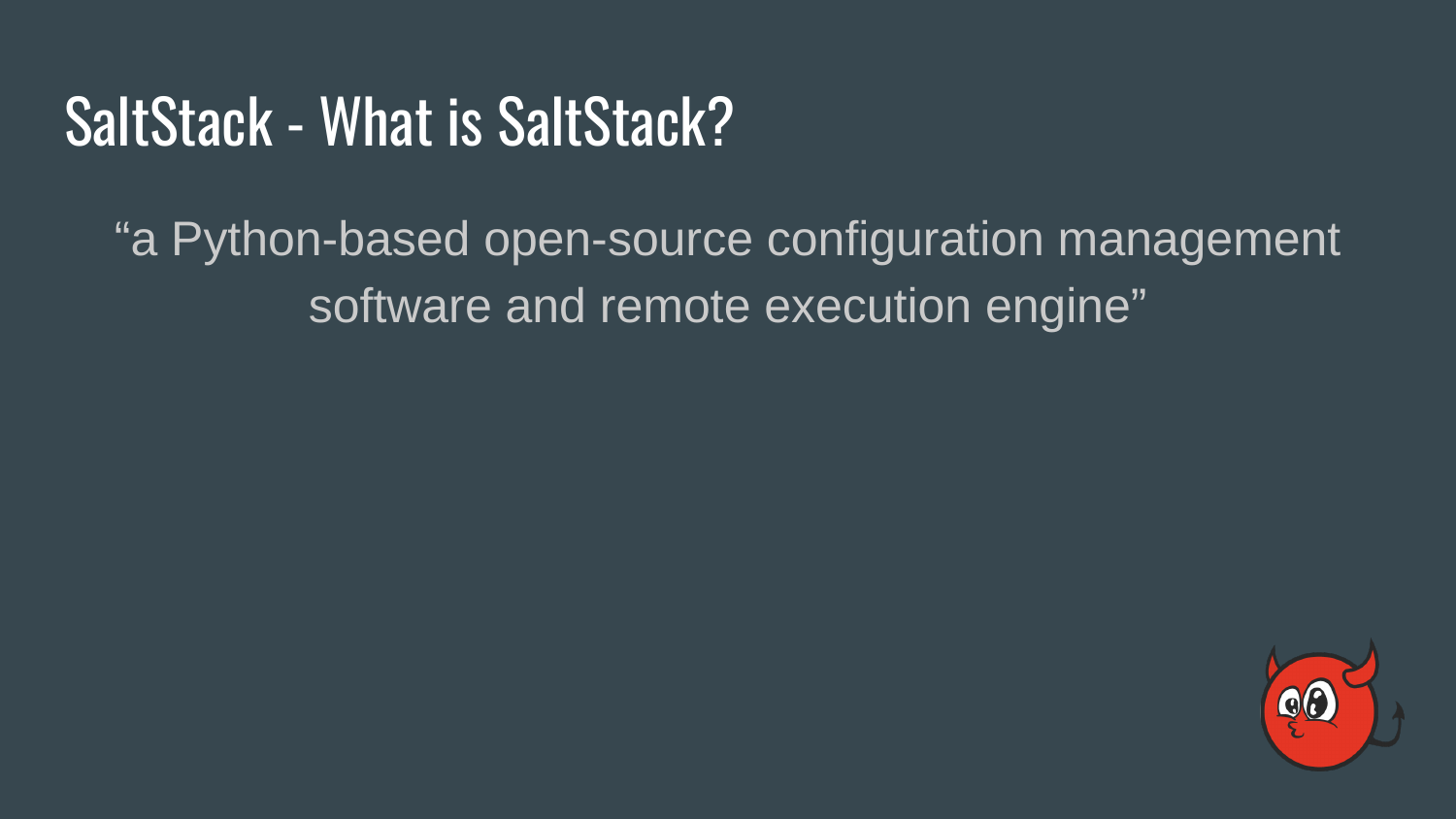

# SaltStack - What is SaltStack?
“a Python-based open-source configuration management software and remote execution engine”